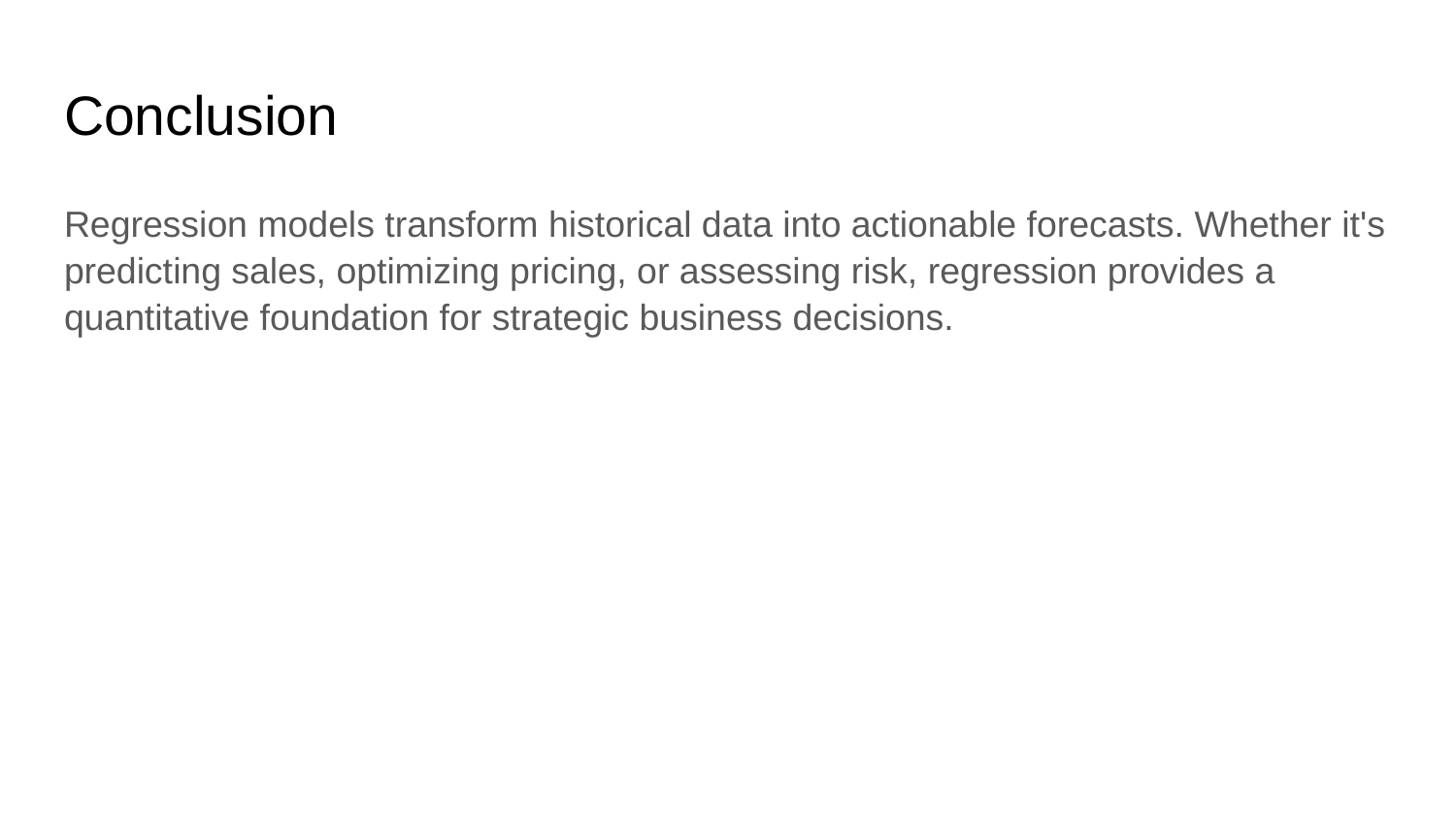

# Conclusion
Regression models transform historical data into actionable forecasts. Whether it's predicting sales, optimizing pricing, or assessing risk, regression provides a quantitative foundation for strategic business decisions.